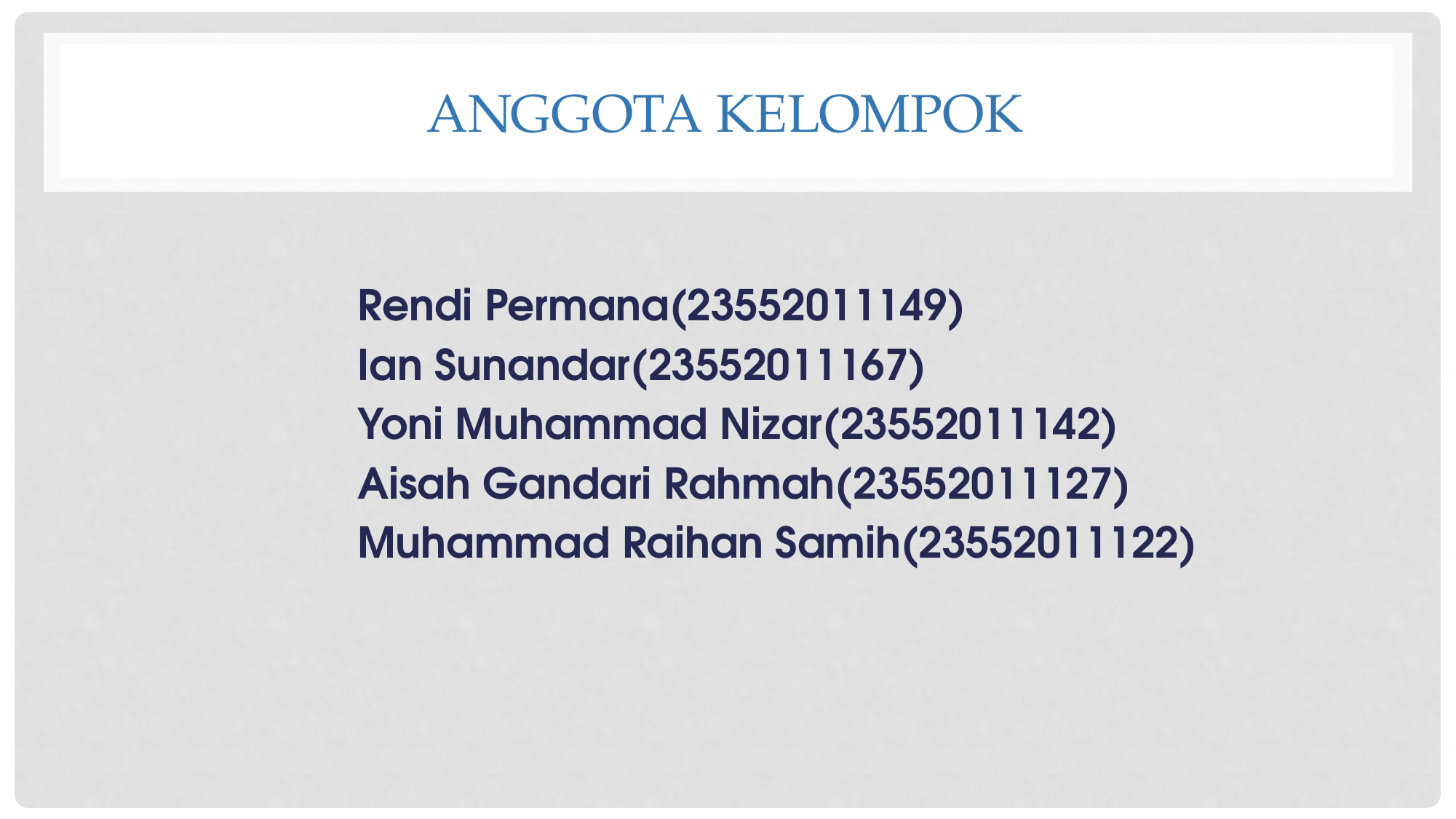

# ANGGOTA KELOMPOK
Rendi Permana(23552011149)
Ian Sunandar(23552011167)
Yoni Muhammad Nizar(23552011142)
Aisah Gandari Rahmah(23552011127)
Muhammad Raihan Samih(23552011122)